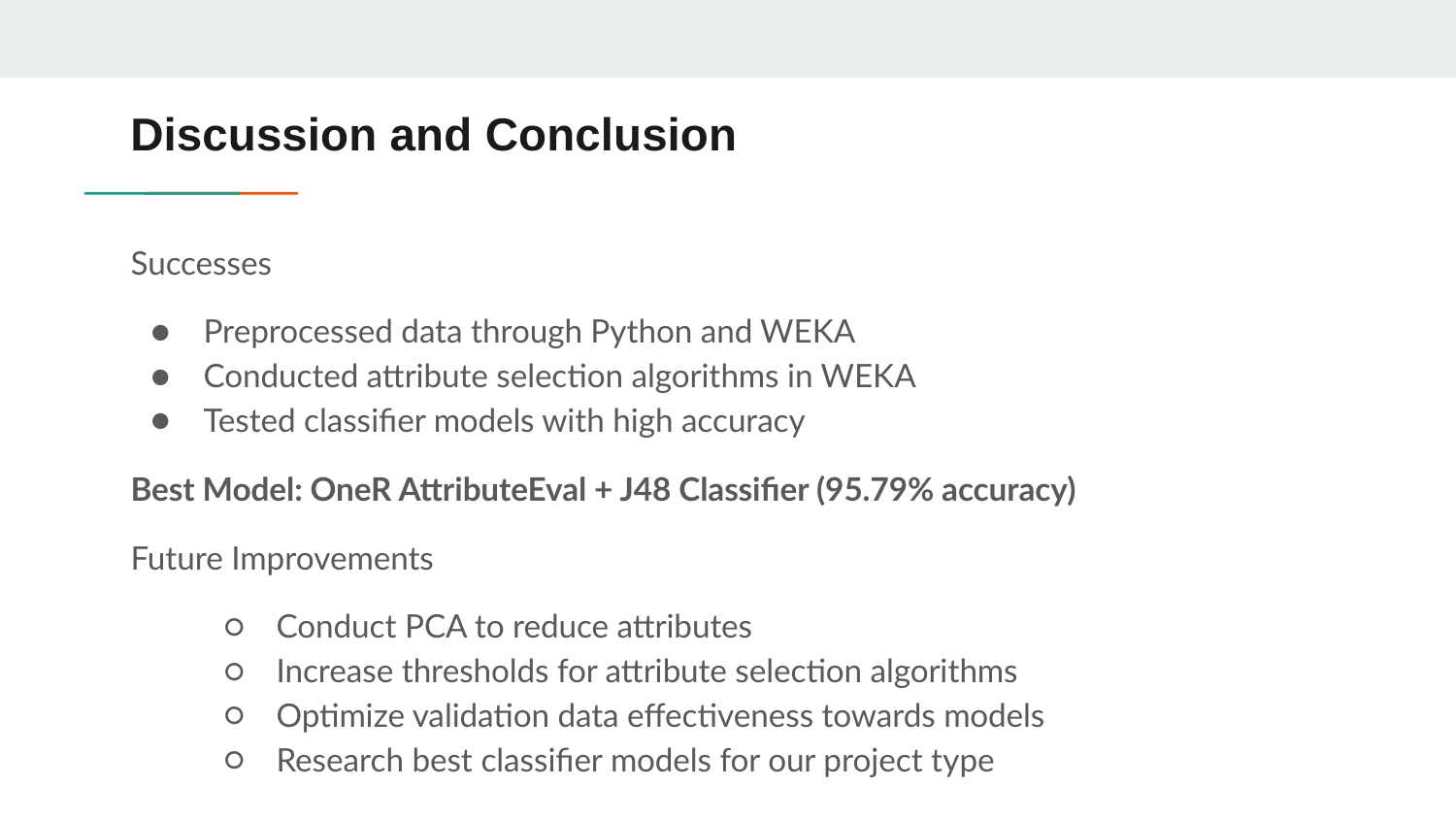

# Discussion and Conclusion
Successes
Preprocessed data through Python and WEKA
Conducted attribute selection algorithms in WEKA
Tested classifier models with high accuracy
Best Model: OneR AttributeEval + J48 Classifier (95.79% accuracy)
Future Improvements
Conduct PCA to reduce attributes
Increase thresholds for attribute selection algorithms
Optimize validation data effectiveness towards models
Research best classifier models for our project type